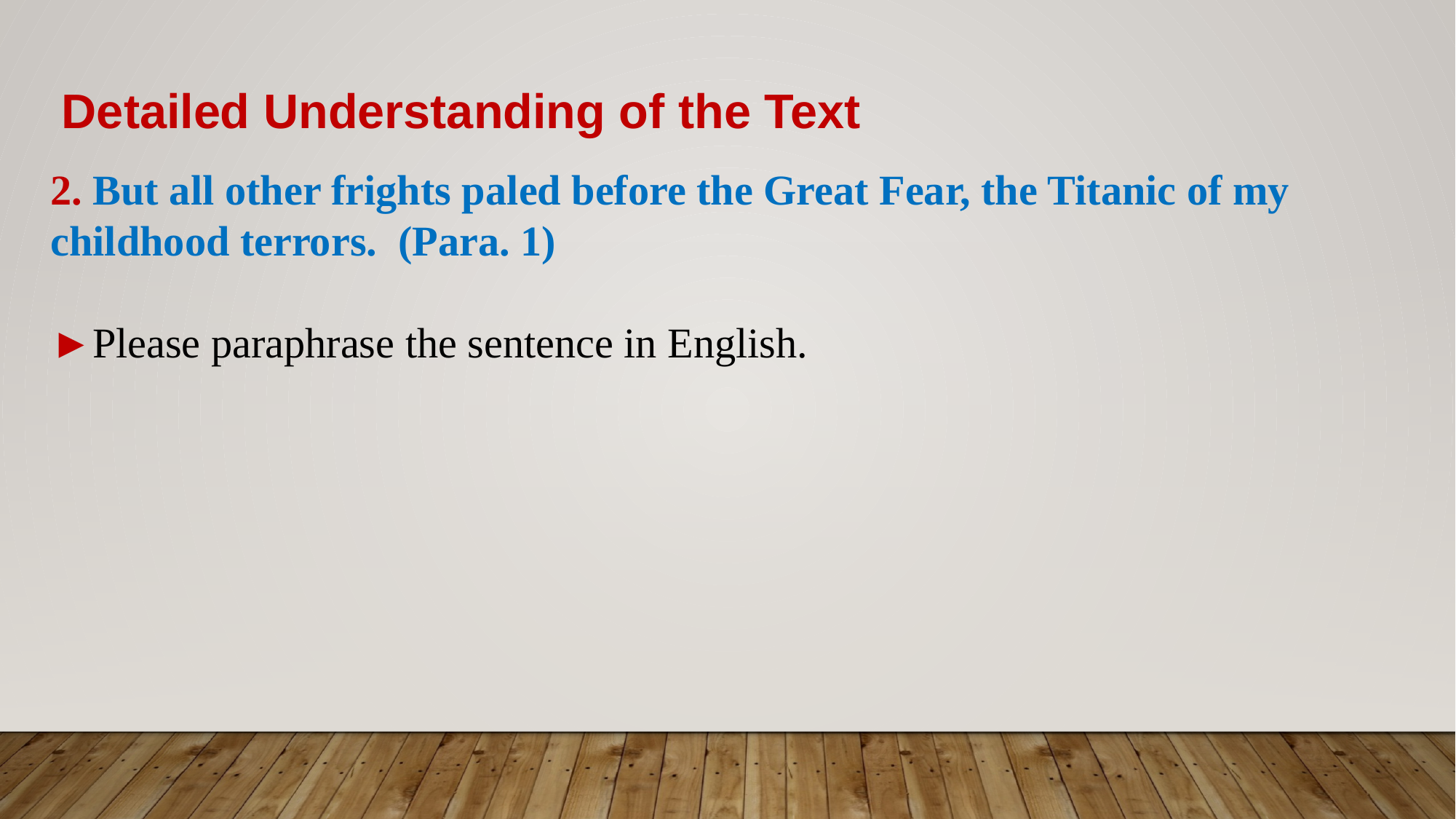

Detailed Understanding of the Text
2. But all other frights paled before the Great Fear, the Titanic of my childhood terrors.  (Para. 1)

►Please paraphrase the sentence in English.